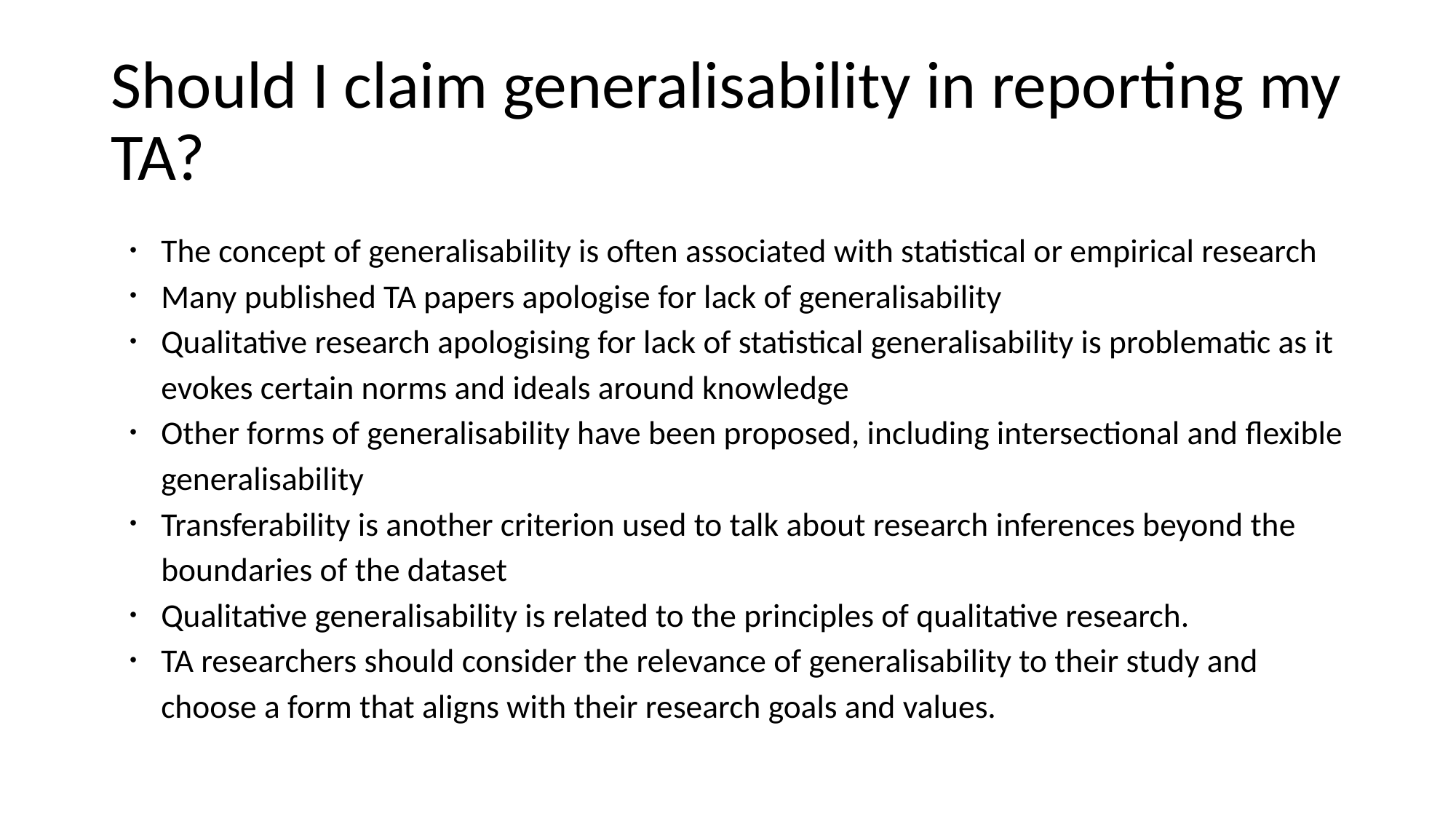

# Should I claim generalisability in reporting my TA?
The concept of generalisability is often associated with statistical or empirical research
Many published TA papers apologise for lack of generalisability
Qualitative research apologising for lack of statistical generalisability is problematic as it evokes certain norms and ideals around knowledge
Other forms of generalisability have been proposed, including intersectional and flexible generalisability
Transferability is another criterion used to talk about research inferences beyond the boundaries of the dataset
Qualitative generalisability is related to the principles of qualitative research.
TA researchers should consider the relevance of generalisability to their study and choose a form that aligns with their research goals and values.